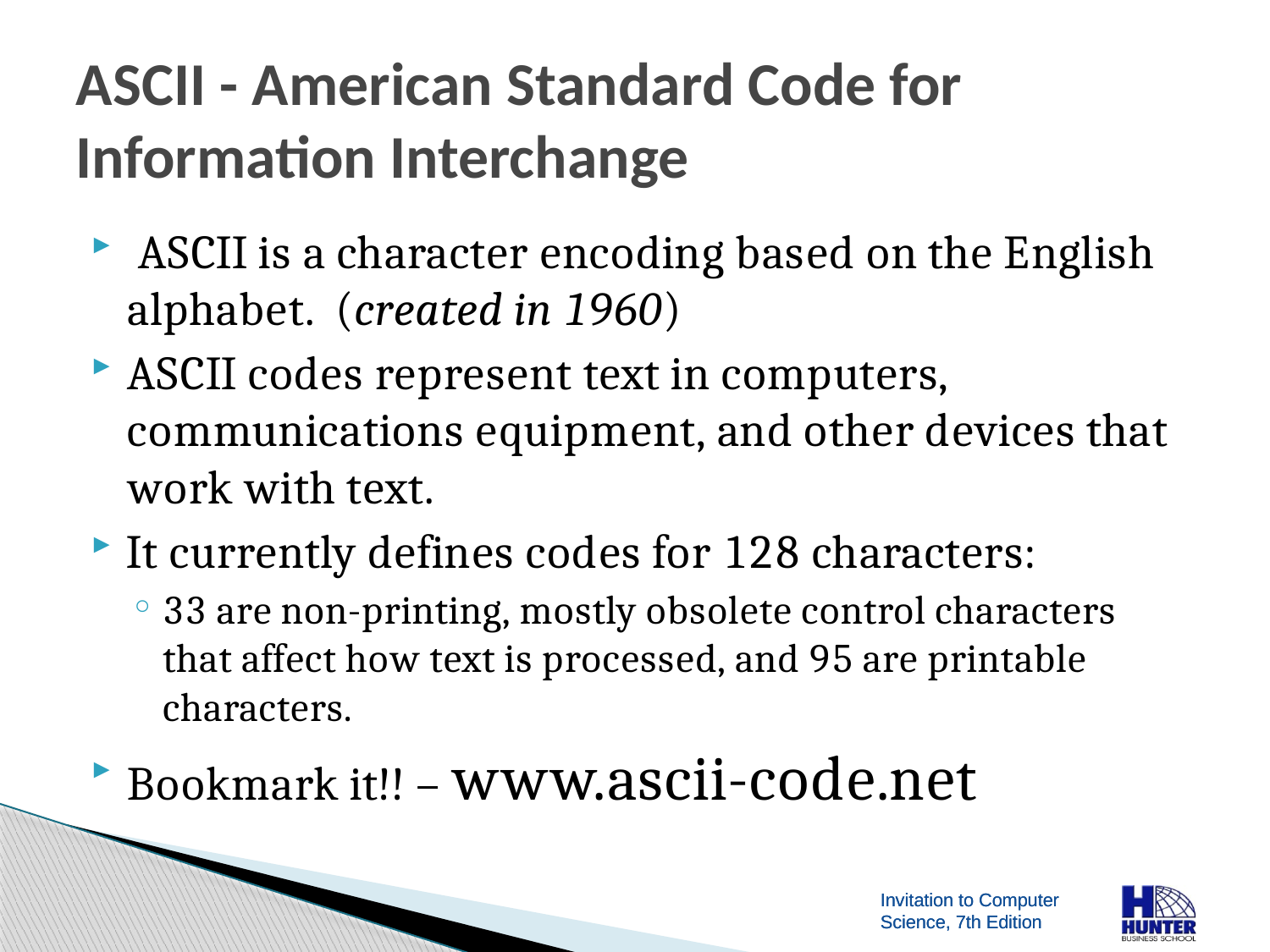

# ASCII - American Standard Code for Information Interchange
 ASCII is a character encoding based on the English alphabet.  (created in 1960)
ASCII codes represent text in computers, communications equipment, and other devices that work with text.
It currently defines codes for 128 characters:
33 are non-printing, mostly obsolete control characters that affect how text is processed, and 95 are printable characters.
Bookmark it!! – www.ascii-code.net